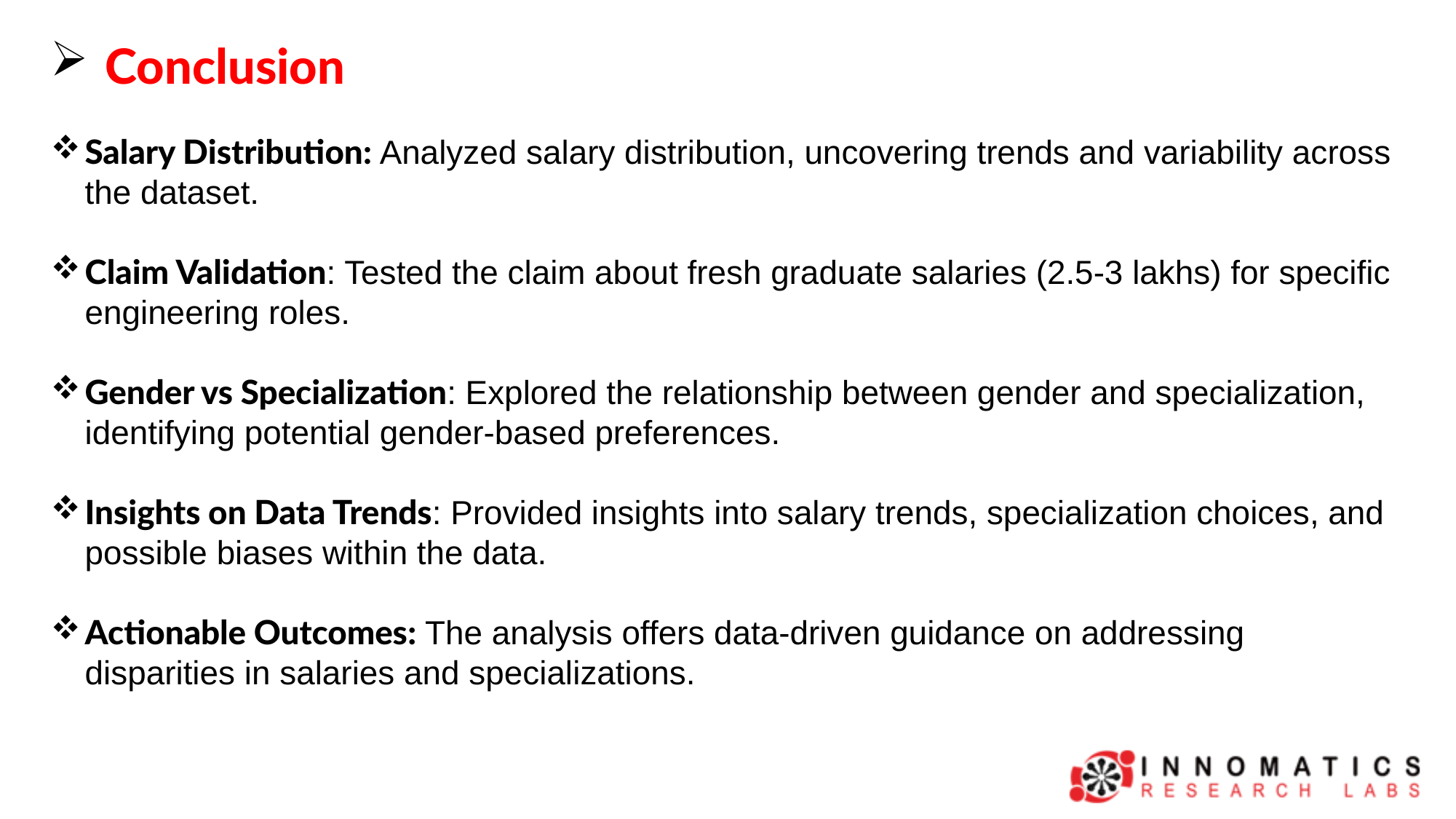

Conclusion
Salary Distribution: Analyzed salary distribution, uncovering trends and variability across the dataset.

Claim Validation: Tested the claim about fresh graduate salaries (2.5-3 lakhs) for specific engineering roles.

Gender vs Specialization: Explored the relationship between gender and specialization, identifying potential gender-based preferences.

Insights on Data Trends: Provided insights into salary trends, specialization choices, and possible biases within the data.

Actionable Outcomes: The analysis offers data-driven guidance on addressing disparities in salaries and specializations.